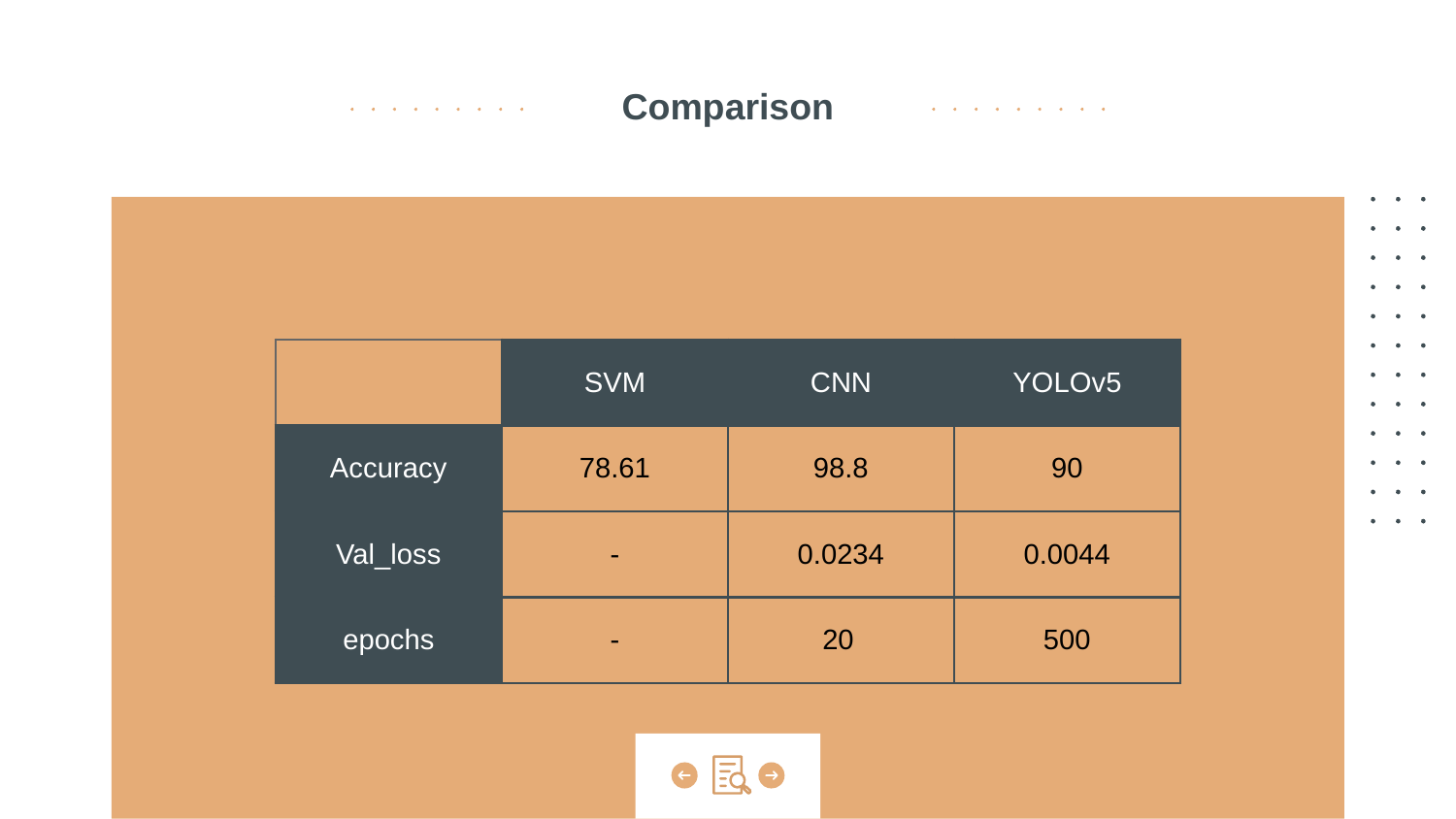

# Comparison

|  | SVM | CNN | YOLOv5 |
| --- | --- | --- | --- |
| Accuracy | 78.61 | 98.8 | 90 |
| Val\_loss | - | 0.0234 | 0.0044 |
| epochs | - | 20 | 500 |